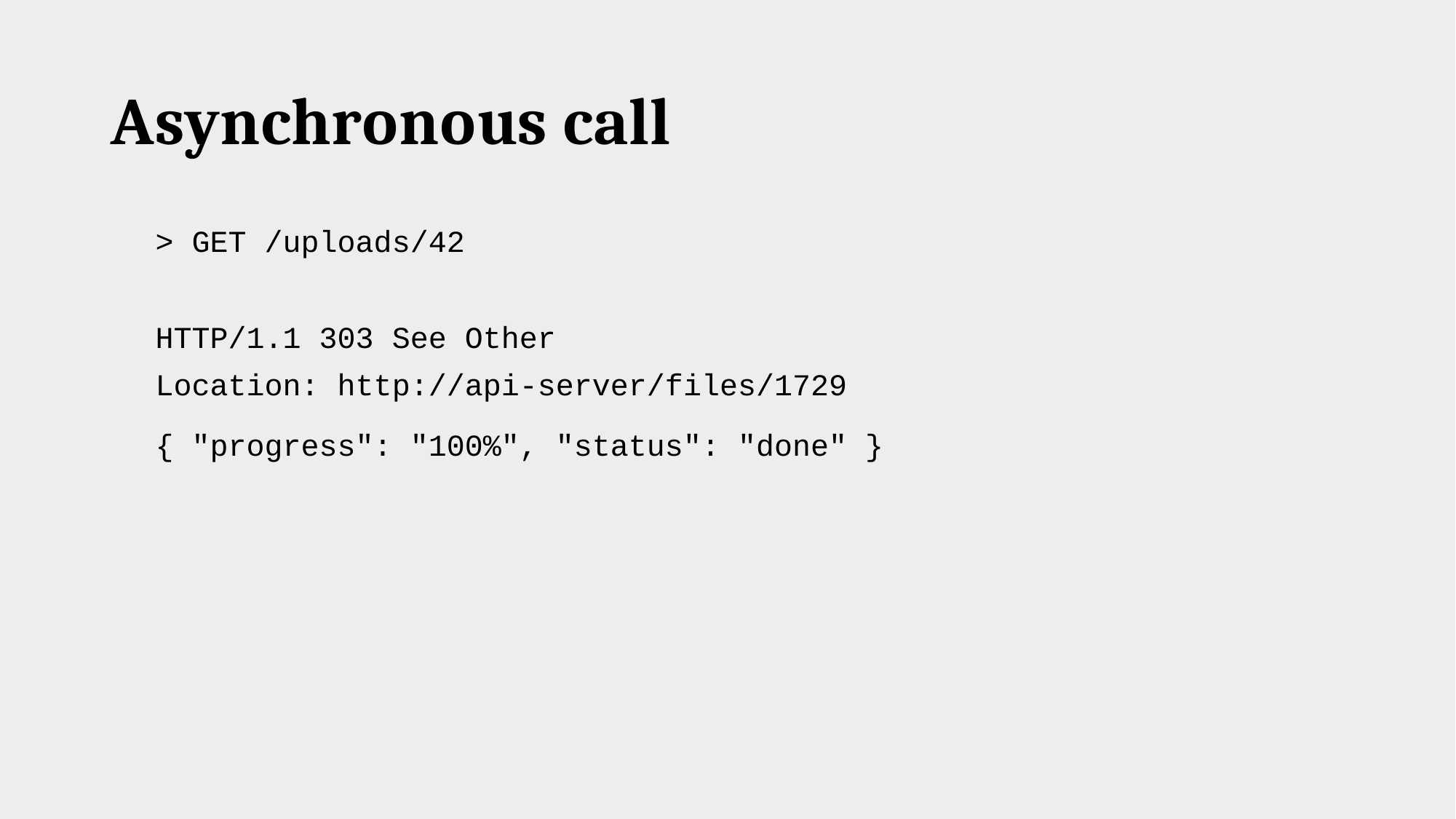

# Asynchronous call
> GET /uploads/42

HTTP/1.1 303 See Other
Location: http://api-server/files/1729
{ "progress": "100%", "status": "done" }